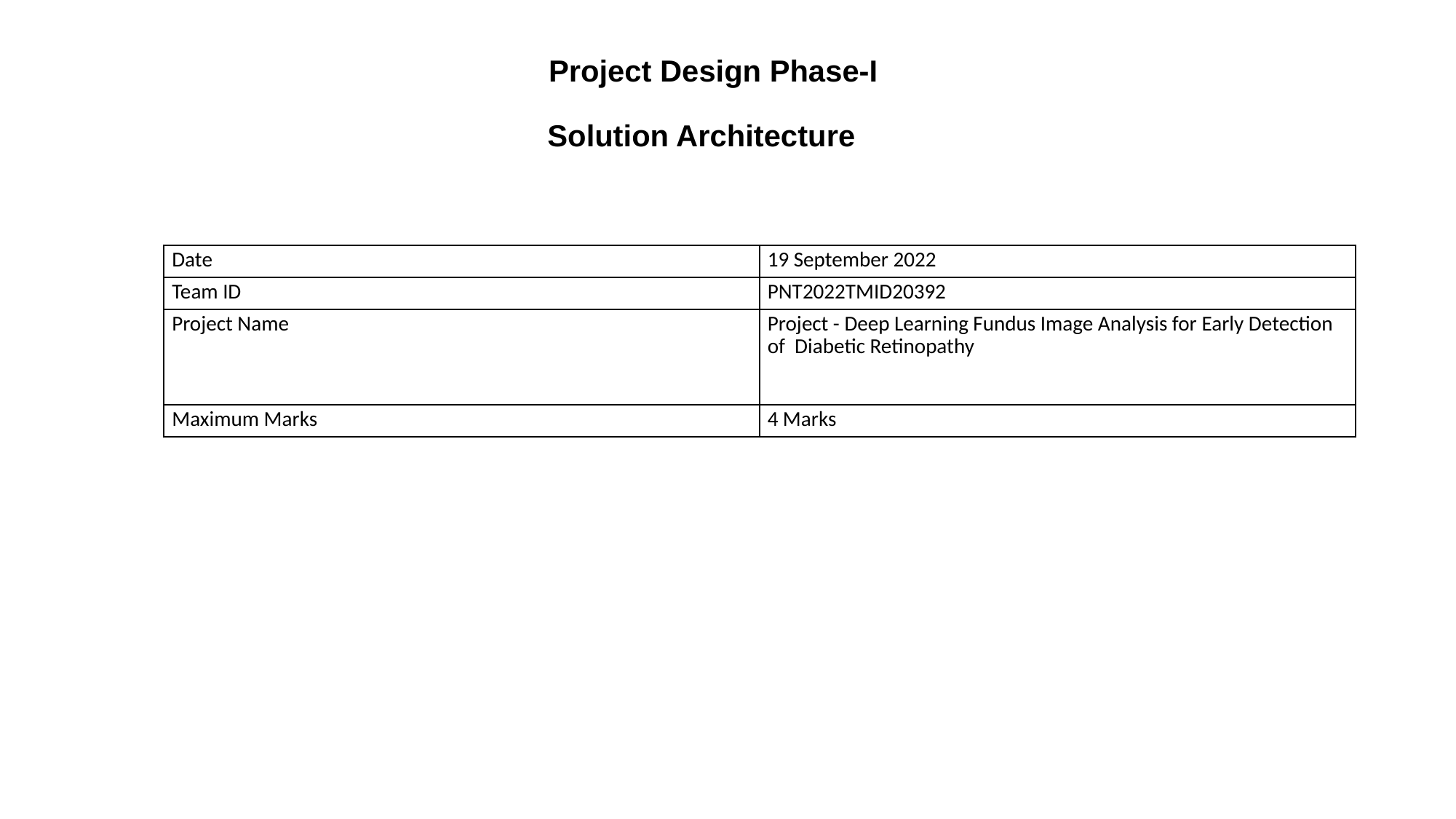

Project Design Phase-I
Solution Architecture
| Date | 19 September 2022 |
| --- | --- |
| Team ID | PNT2022TMID20392 |
| Project Name | Project - Deep Learning Fundus Image Analysis for Early Detection of Diabetic Retinopathy |
| Maximum Marks | 4 Marks |